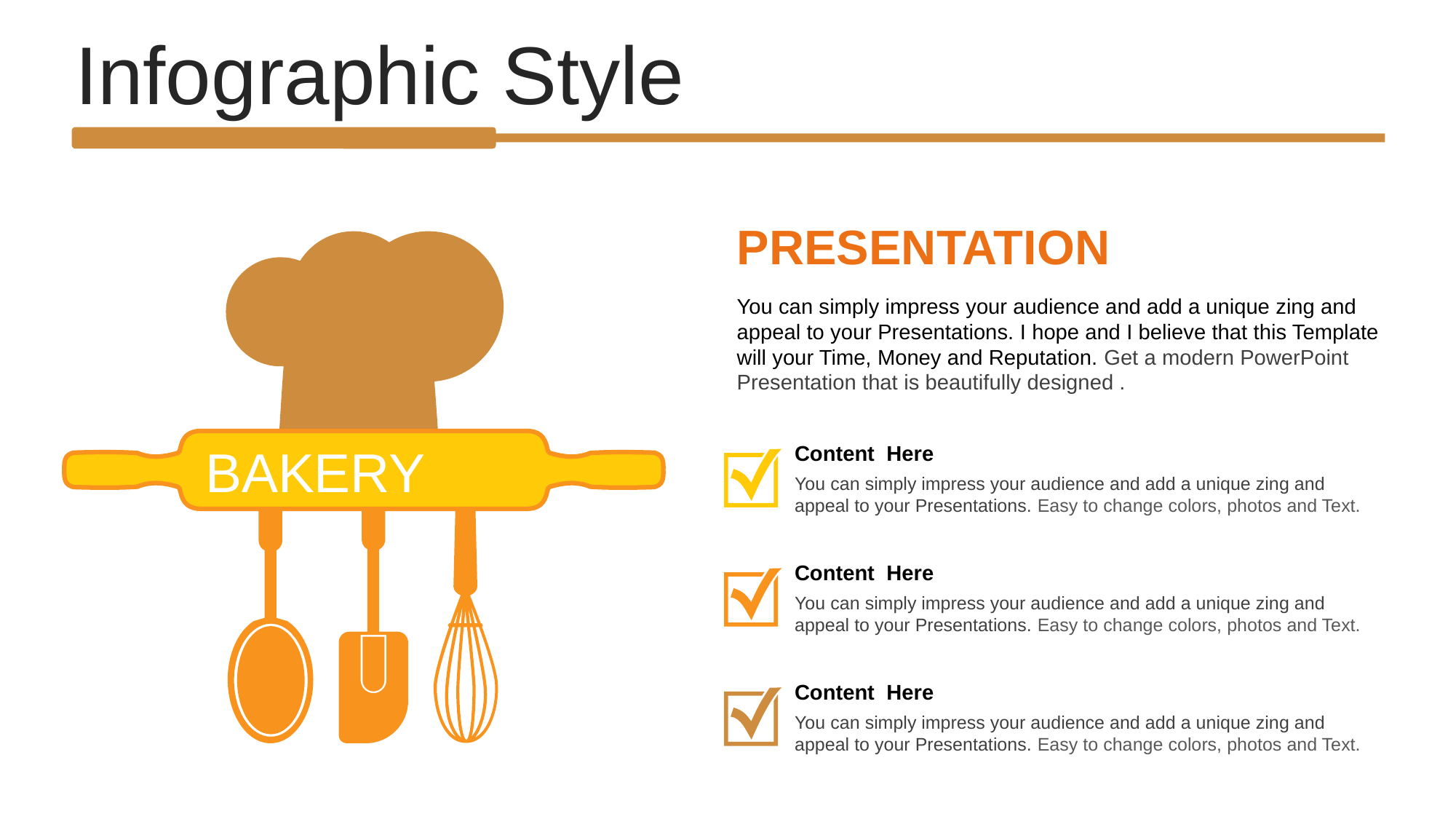

Infographic Style
PRESENTATION
You can simply impress your audience and add a unique zing and appeal to your Presentations. I hope and I believe that this Template will your Time, Money and Reputation. Get a modern PowerPoint  Presentation that is beautifully designed .

BAKERY
Content  Here
You can simply impress your audience and add a unique zing and appeal to your Presentations. Easy to change colors, photos and Text.

Content  Here
You can simply impress your audience and add a unique zing and appeal to your Presentations. Easy to change colors, photos and Text.

Content  Here
You can simply impress your audience and add a unique zing and appeal to your Presentations. Easy to change colors, photos and Text.